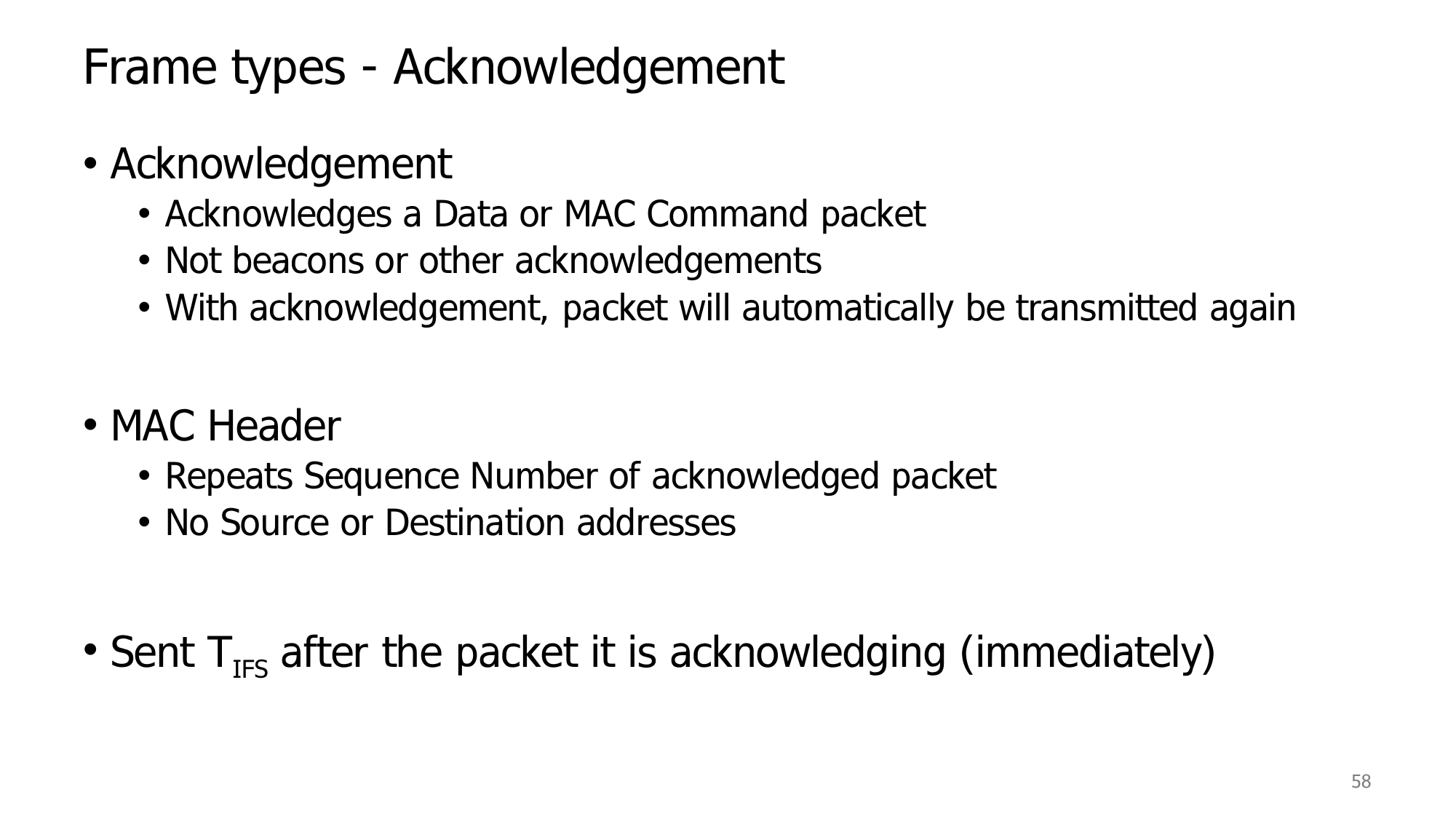

# Frame types - Acknowledgement
Acknowledgement
Acknowledges a Data or MAC Command packet
Not beacons or other acknowledgements
With acknowledgement, packet will automatically be transmitted again

MAC Header
Repeats Sequence Number of acknowledged packet
No Source or Destination addresses

Sent TIFS after the packet it is acknowledging (immediately)
58